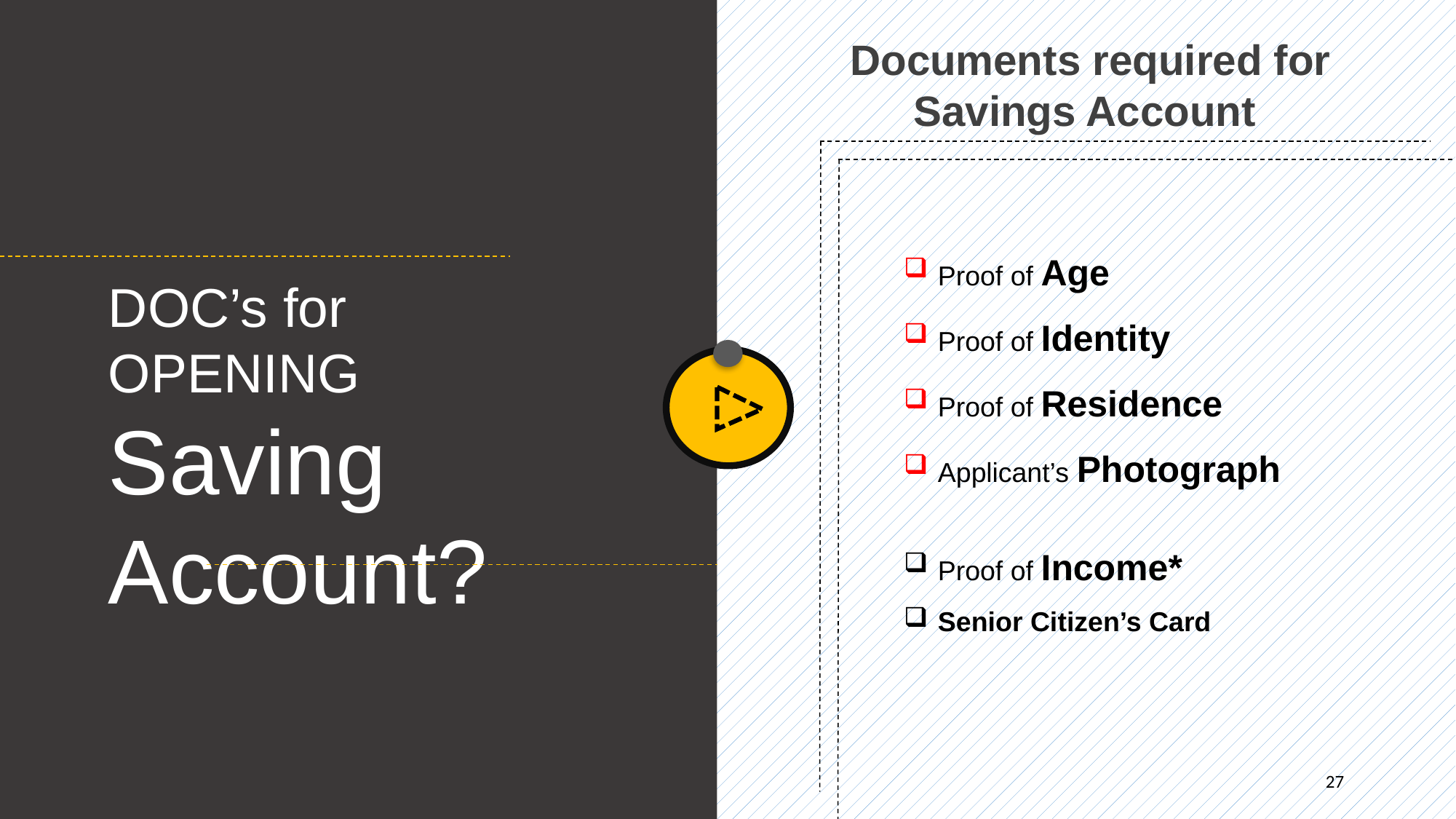

Documents required for Savings Account
Proof of Age
Proof of Identity
Proof of Residence
Applicant’s Photograph

Proof of Income*
Senior Citizen’s Card
DOC’s for OPENING
Saving Account?

27